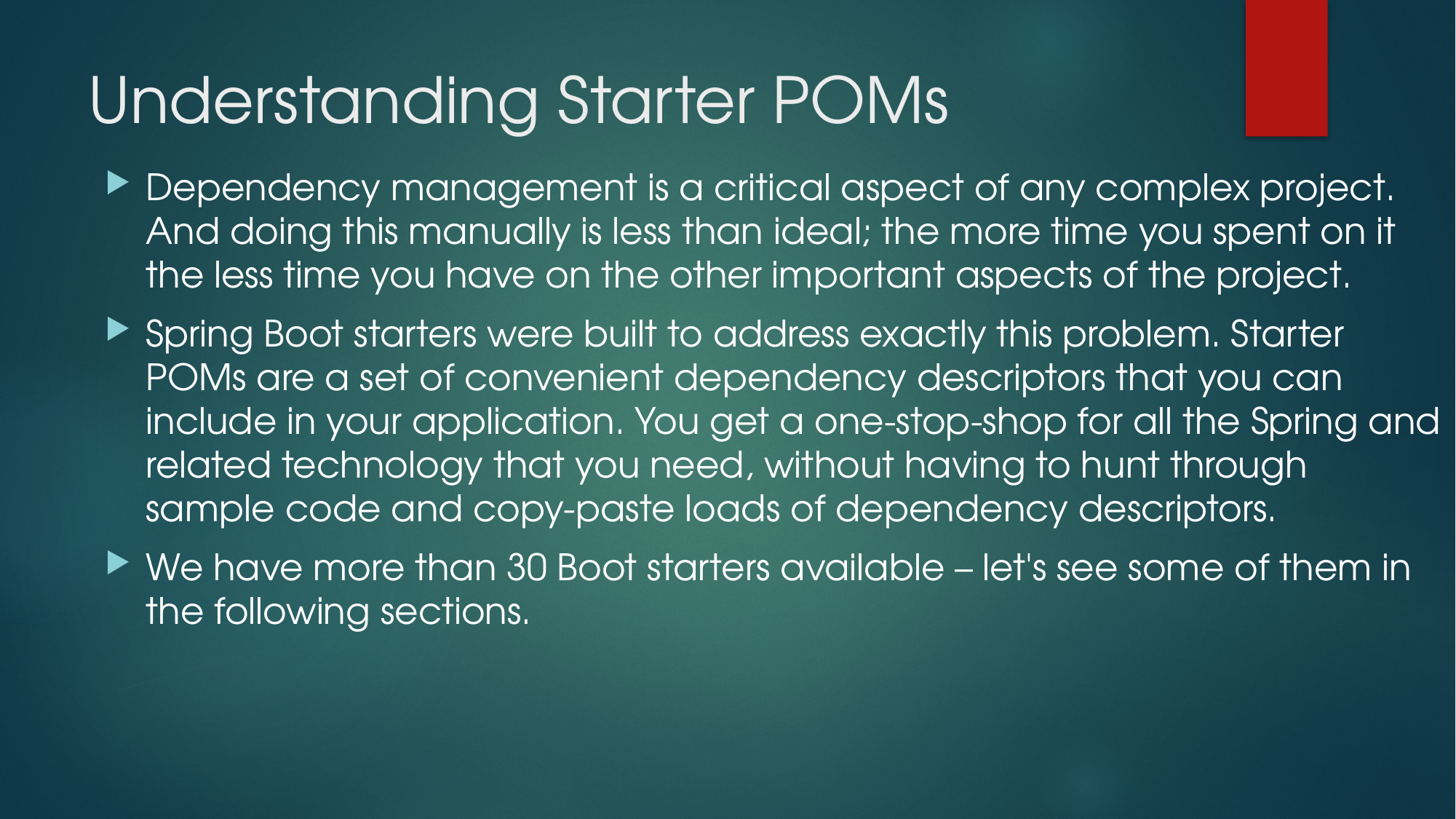

# Understanding Starter POMs
Dependency management is a critical aspect of any complex project. And doing this manually is less than ideal; the more time you spent on it the less time you have on the other important aspects of the project.
Spring Boot starters were built to address exactly this problem. Starter POMs are a set of convenient dependency descriptors that you can include in your application. You get a one-stop-shop for all the Spring and related technology that you need, without having to hunt through sample code and copy-paste loads of dependency descriptors.
We have more than 30 Boot starters available – let's see some of them in the following sections.